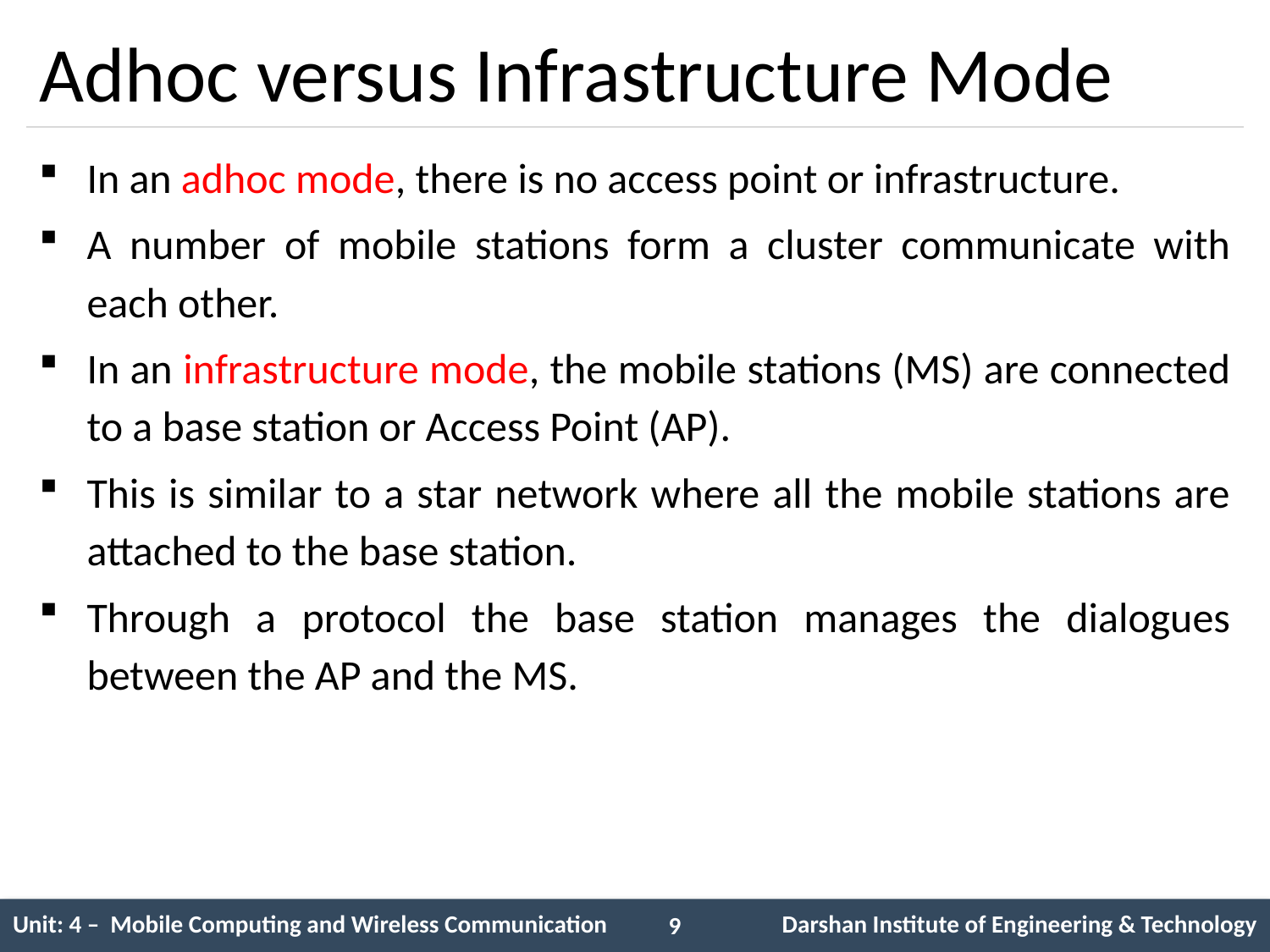

# Adhoc versus Infrastructure Mode
In an adhoc mode, there is no access point or infrastructure.
A number of mobile stations form a cluster communicate with each other.
In an infrastructure mode, the mobile stations (MS) are connected to a base station or Access Point (AP).
This is similar to a star network where all the mobile stations are attached to the base station.
Through a protocol the base station manages the dialogues between the AP and the MS.